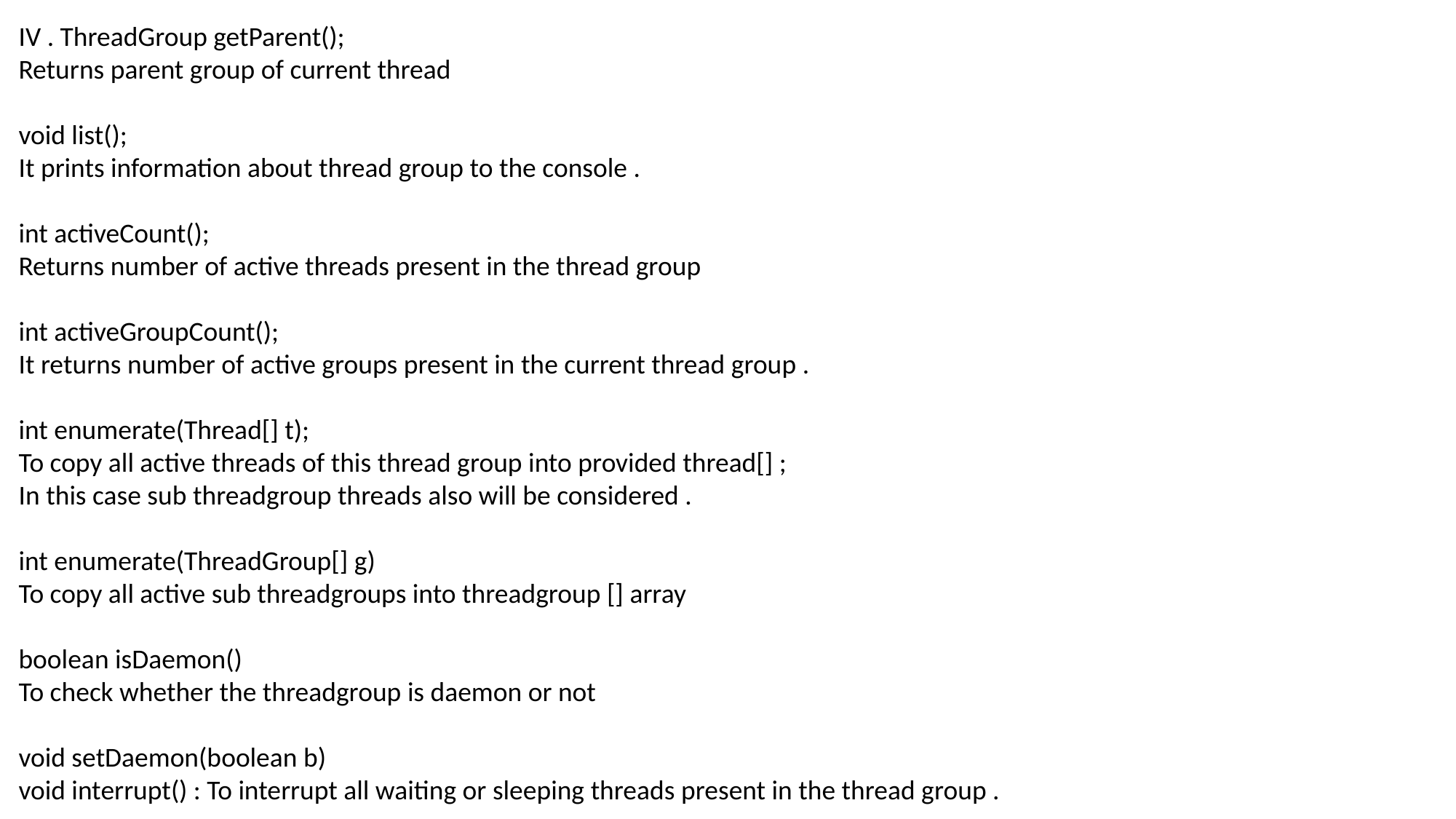

IV . ThreadGroup getParent();
Returns parent group of current thread

void list();
It prints information about thread group to the console .

int activeCount();
Returns number of active threads present in the thread group

int activeGroupCount();
It returns number of active groups present in the current thread group .

int enumerate(Thread[] t);
To copy all active threads of this thread group into provided thread[] ;
In this case sub threadgroup threads also will be considered .

int enumerate(ThreadGroup[] g)
To copy all active sub threadgroups into threadgroup [] array

boolean isDaemon()
To check whether the threadgroup is daemon or not

void setDaemon(boolean b)
void interrupt() : To interrupt all waiting or sleeping threads present in the thread group .